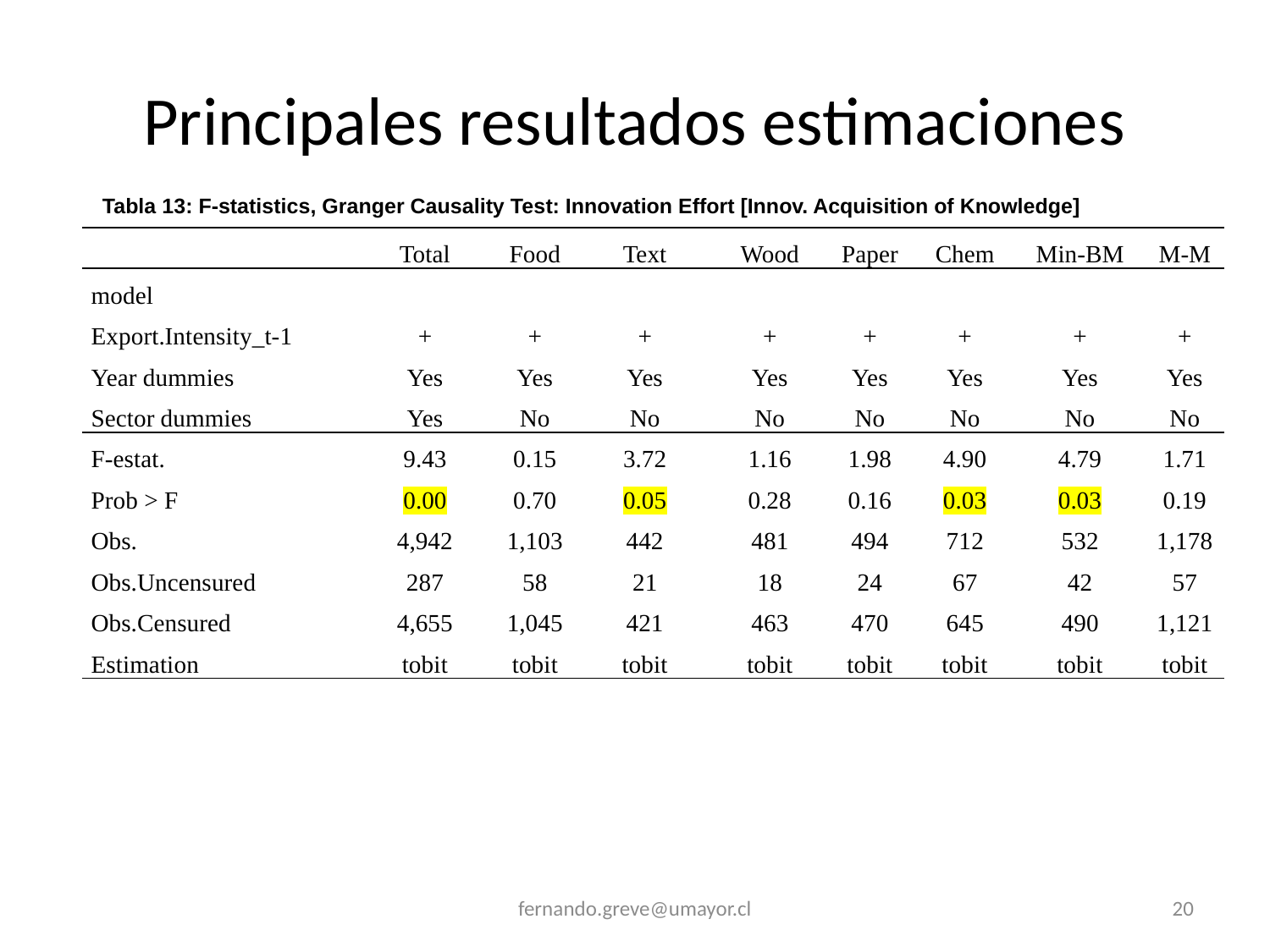

# Principales resultados estimaciones
Tabla 13: F-statistics, Granger Causality Test: Innovation Effort [Innov. Acquisition of Knowledge]
|  | Total | Food | Text | Wood | Paper | Chem | Min-BM | M-M |
| --- | --- | --- | --- | --- | --- | --- | --- | --- |
| model |  |  |  |  |  |  |  |  |
| Export.Intensity\_t-1 | + | + | + | + | + | + | + | + |
| Year dummies | Yes | Yes | Yes | Yes | Yes | Yes | Yes | Yes |
| Sector dummies | Yes | No | No | No | No | No | No | No |
| F-estat. | 9.43 | 0.15 | 3.72 | 1.16 | 1.98 | 4.90 | 4.79 | 1.71 |
| Prob > F | 0.00 | 0.70 | 0.05 | 0.28 | 0.16 | 0.03 | 0.03 | 0.19 |
| Obs. | 4,942 | 1,103 | 442 | 481 | 494 | 712 | 532 | 1,178 |
| Obs.Uncensured | 287 | 58 | 21 | 18 | 24 | 67 | 42 | 57 |
| Obs.Censured | 4,655 | 1,045 | 421 | 463 | 470 | 645 | 490 | 1,121 |
| Estimation | tobit | tobit | tobit | tobit | tobit | tobit | tobit | tobit |
fernando.greve@umayor.cl
20